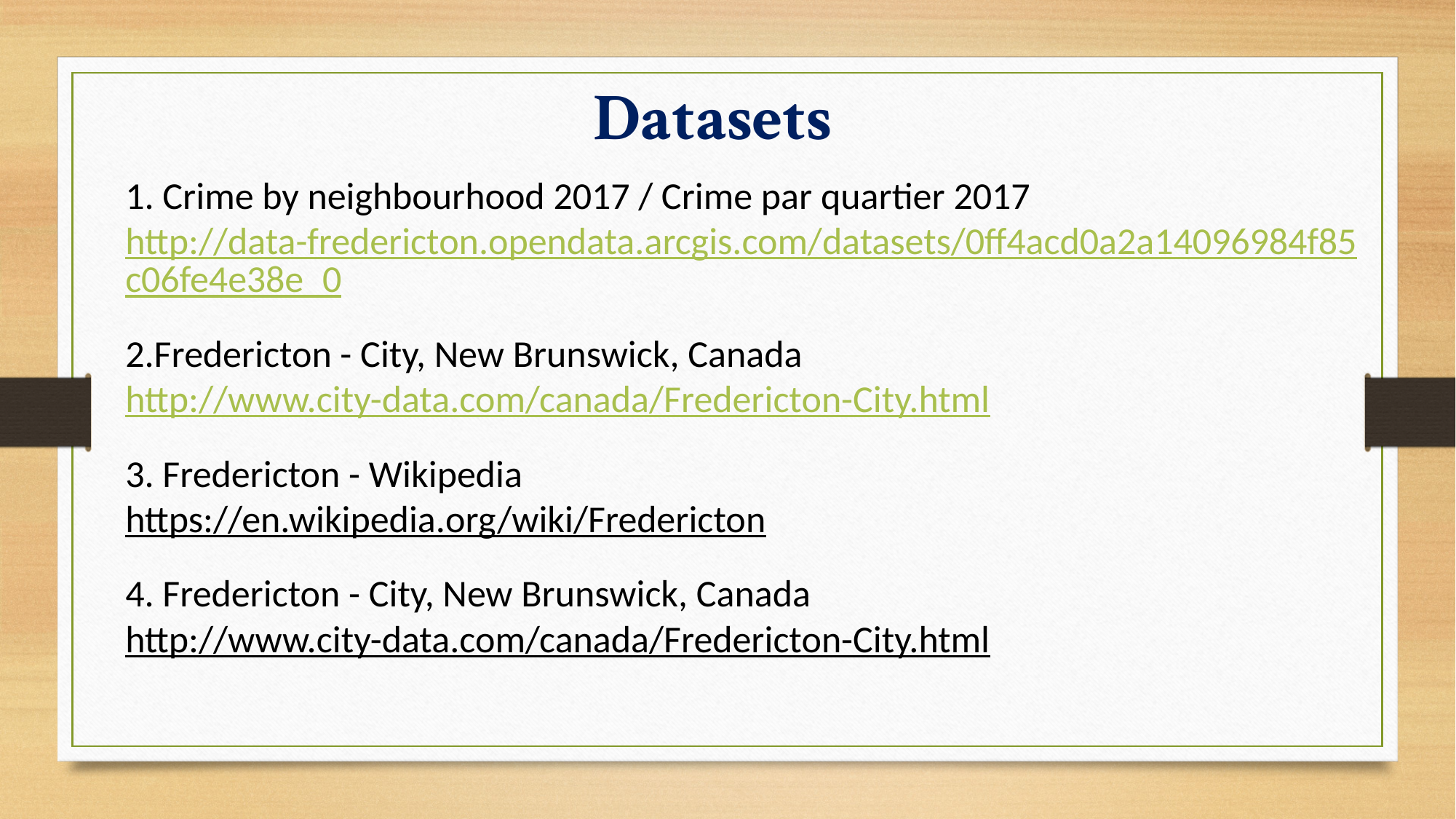

Datasets
1. Crime by neighbourhood 2017 / Crime par quartier 2017
http://data-fredericton.opendata.arcgis.com/datasets/0ff4acd0a2a14096984f85c06fe4e38e_0

2.Fredericton - City, New Brunswick, Canada
http://www.city-data.com/canada/Fredericton-City.html

3. Fredericton - Wikipedia
https://en.wikipedia.org/wiki/Fredericton

4. Fredericton - City, New Brunswick, Canada
http://www.city-data.com/canada/Fredericton-City.html